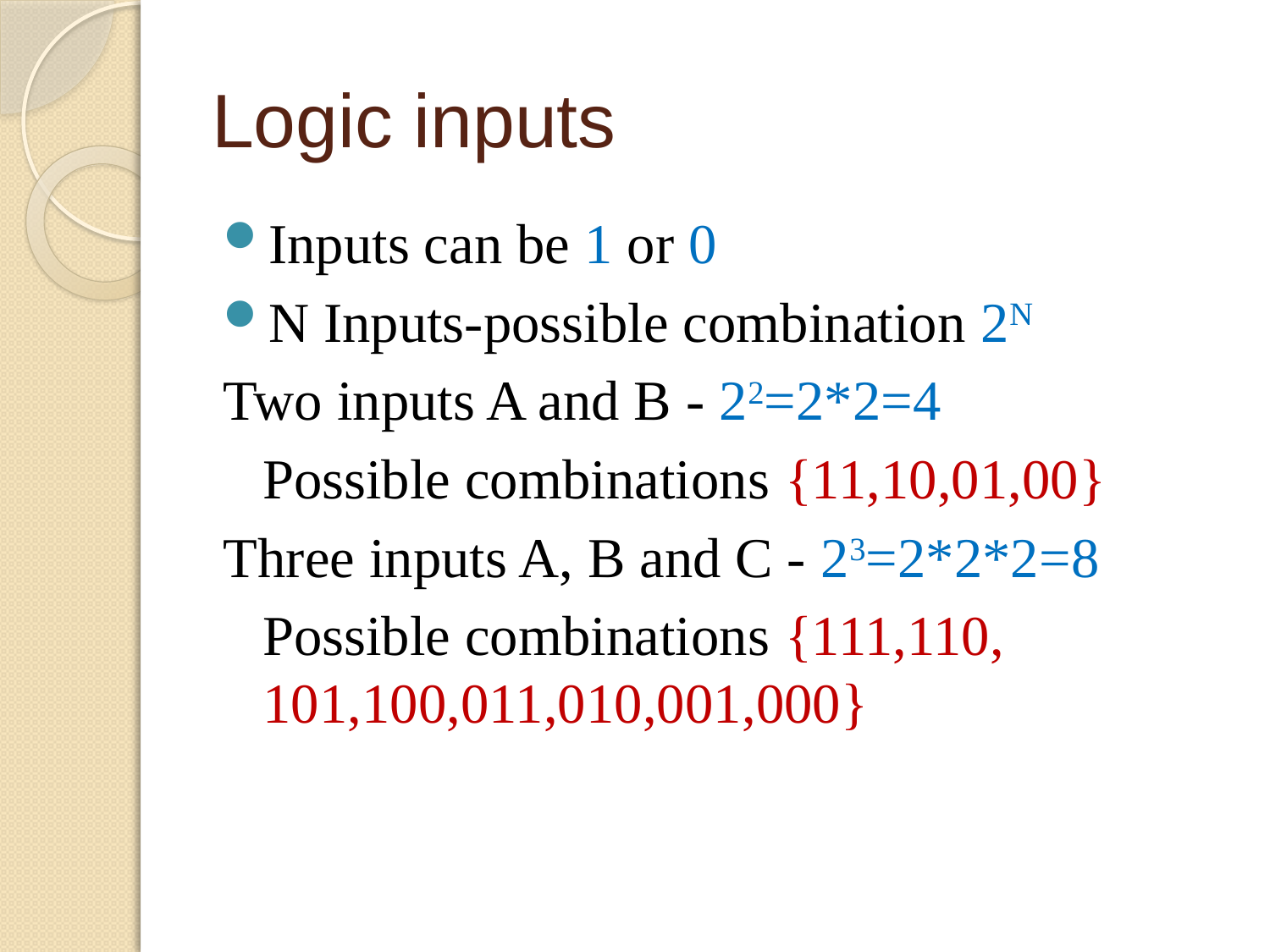

# Logic inputs
Inputs can be 1 or 0
N Inputs-possible combination 2N
Two inputs A and B - 22=2*2=4
	Possible combinations {11,10,01,00}
Three inputs A, B and C - 23=2*2*2=8
	Possible combinations {111,110, 101,100,011,010,001,000}